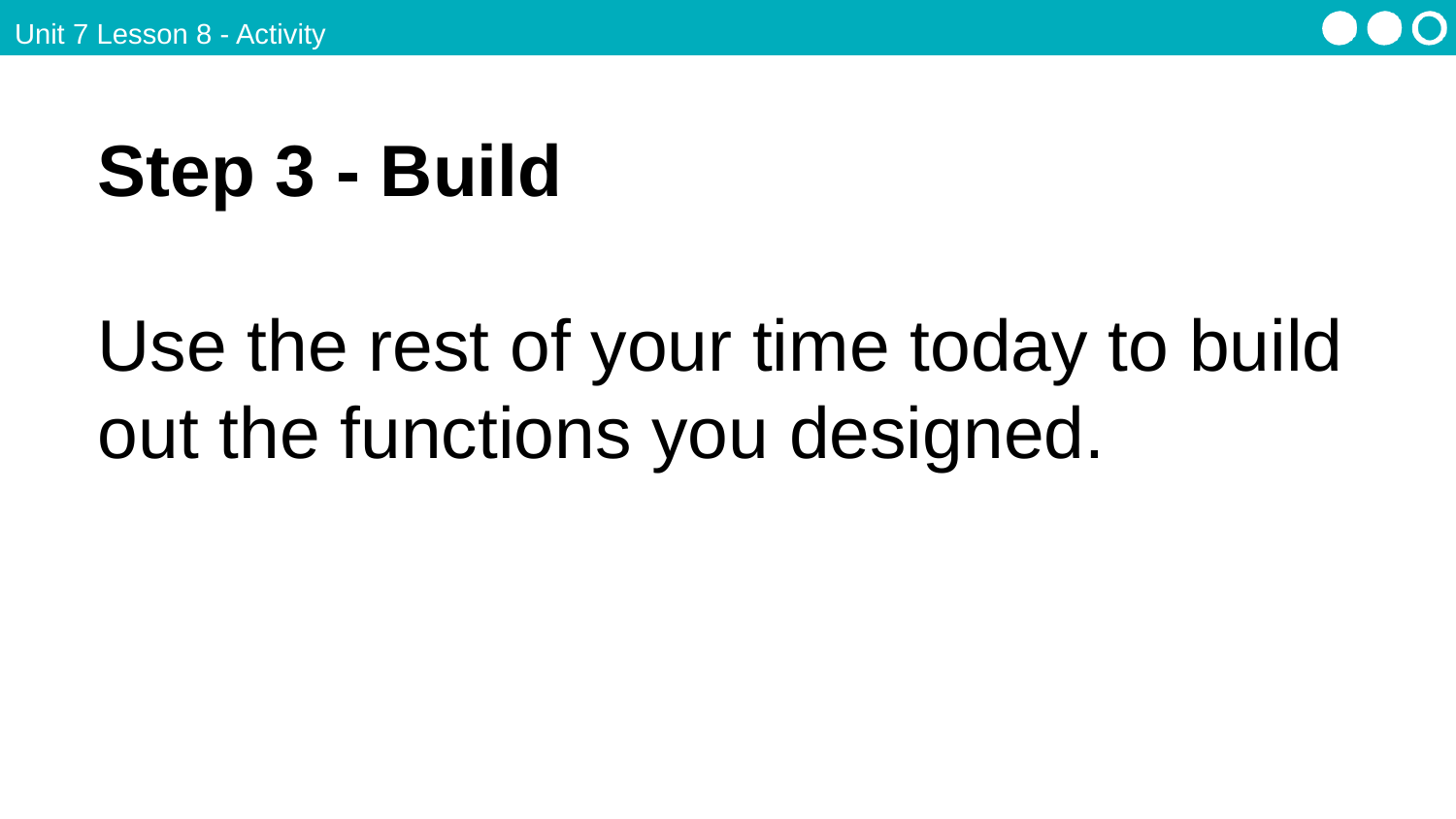

Unit 7 Lesson 8 - Activity

Step 3 - Build

Use the rest of your time today to build out the functions you designed.